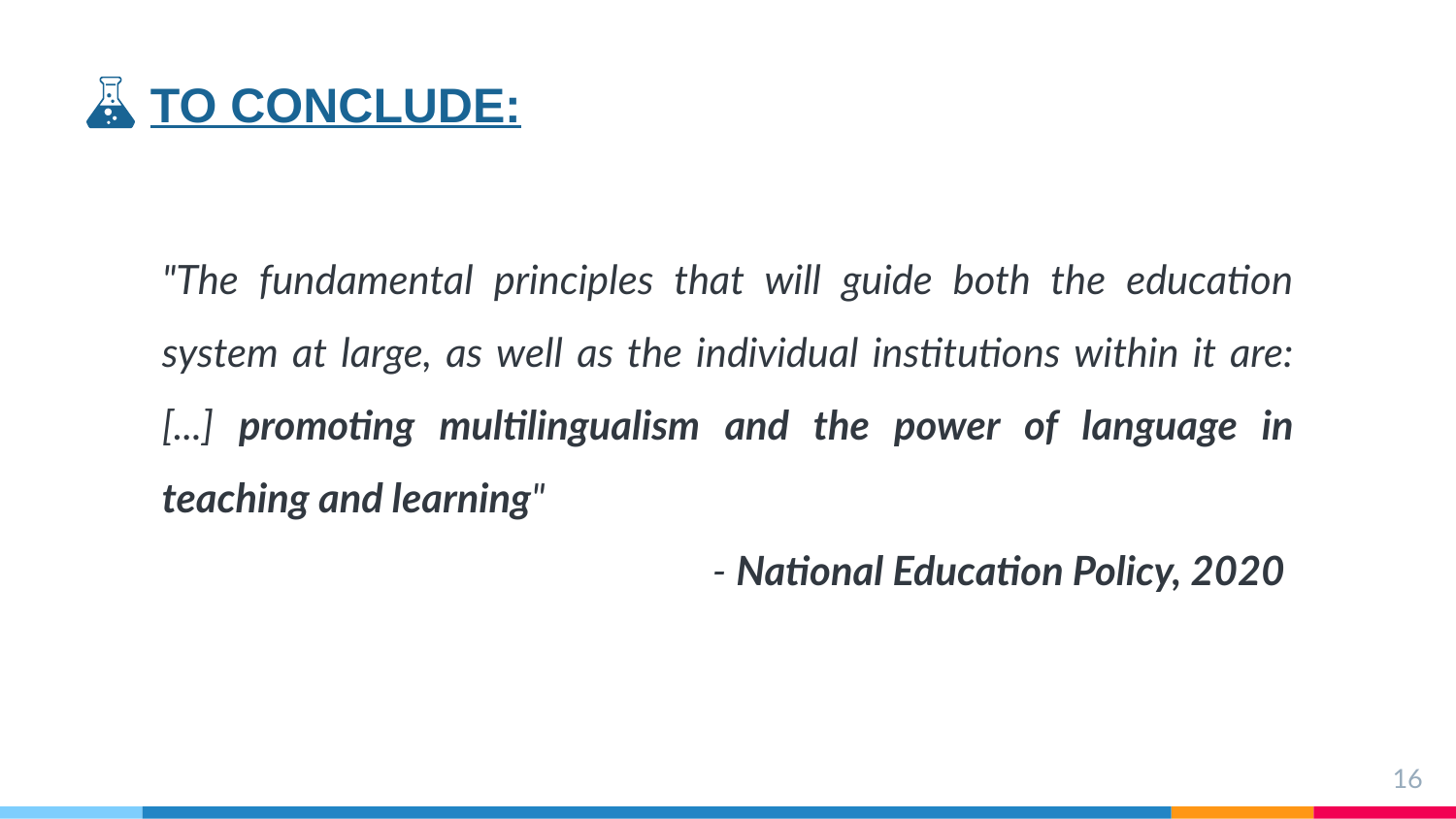

TO CONCLUDE:

"The fundamental principles that will guide both the education system at large, as well as the individual institutions within it are: [...] promoting multilingualism and the power of language in teaching and learning"
			            - National Education Policy, 2020
16